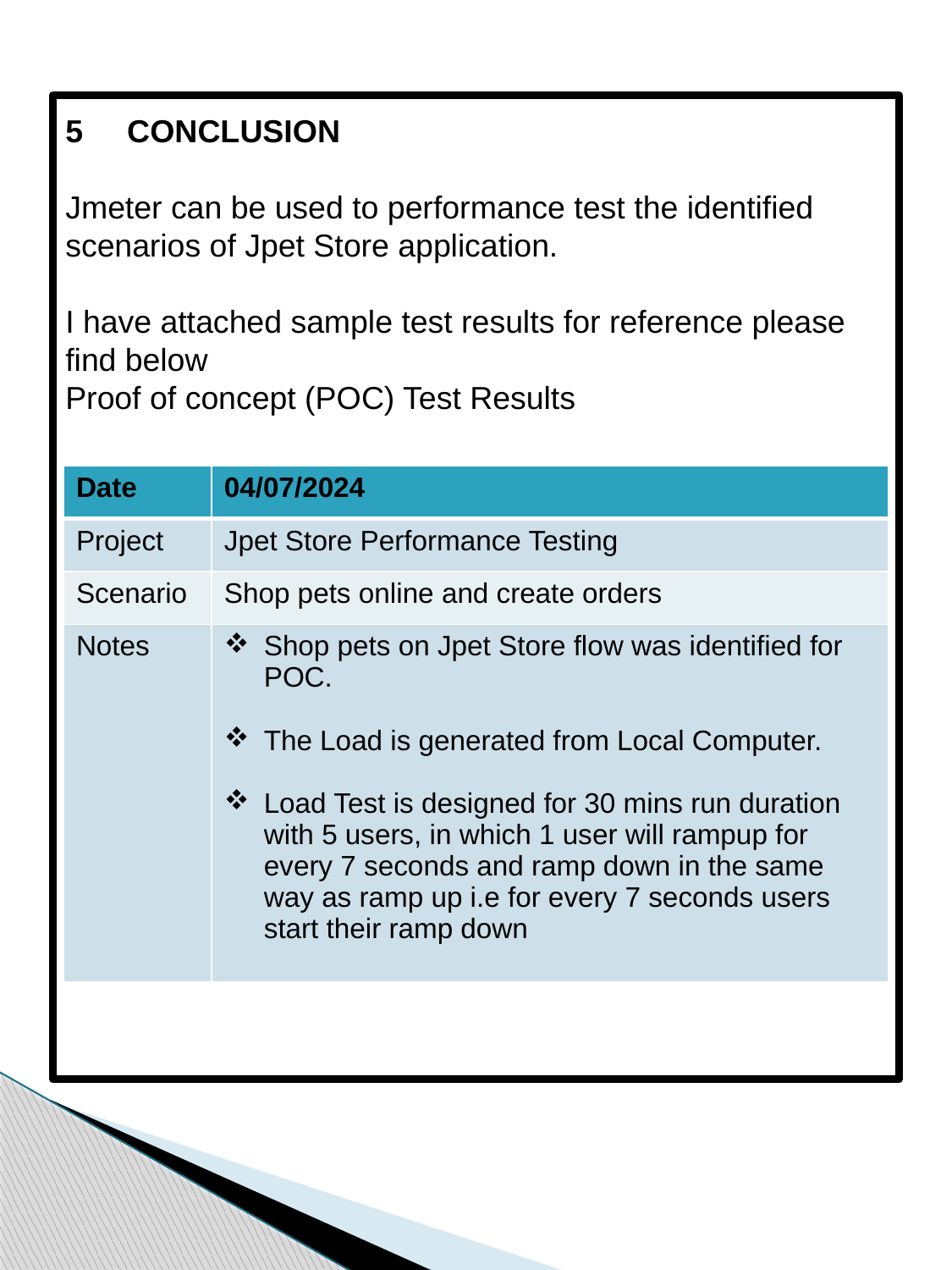

5     CONCLUSION

Jmeter can be used to performance test the identified scenarios of Jpet Store application.

I have attached sample test results for reference please find below
Proof of concept (POC) Test Results

\

| Date | 04/07/2024 |
| --- | --- |
| Project | Jpet Store Performance Testing |
| Scenario | Shop pets online and create orders |
| Notes | Shop pets on Jpet Store flow was identified for POC. The Load is generated from Local Computer. Load Test is designed for 30 mins run duration with 5 users, in which 1 user will rampup for every 7 seconds and ramp down in the same way as ramp up i.e for every 7 seconds users start their ramp down |